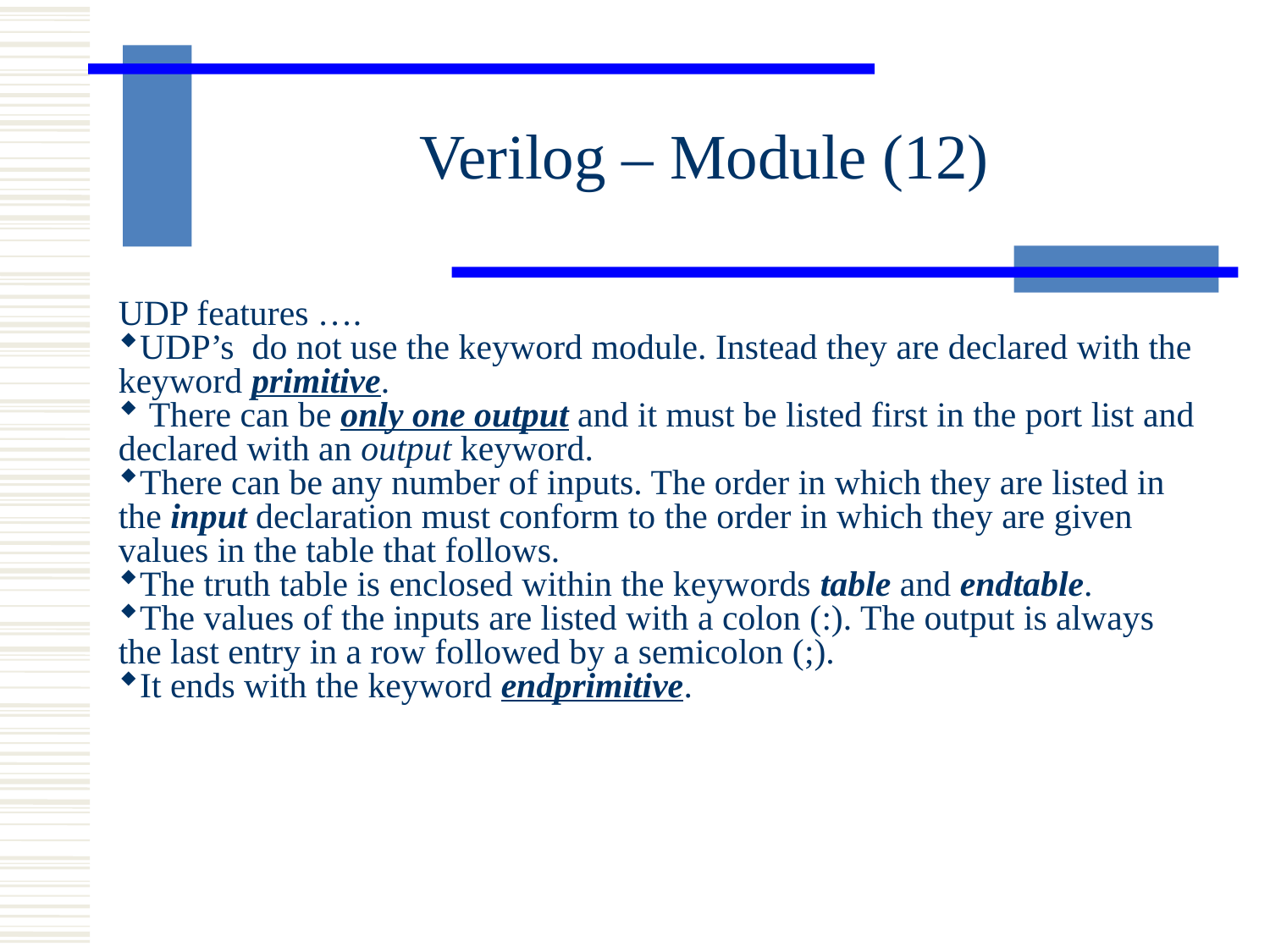

Verilog – Module (12)
UDP features ….
UDP’s  do not use the keyword module. Instead they are declared with the keyword primitive.
 There can be only one output and it must be listed first in the port list and declared with an output keyword.
There can be any number of inputs. The order in which they are listed in the input declaration must conform to the order in which they are given values in the table that follows.
The truth table is enclosed within the keywords table and endtable.
The values of the inputs are listed with a colon (:). The output is always the last entry in a row followed by a semicolon (;).
It ends with the keyword endprimitive.